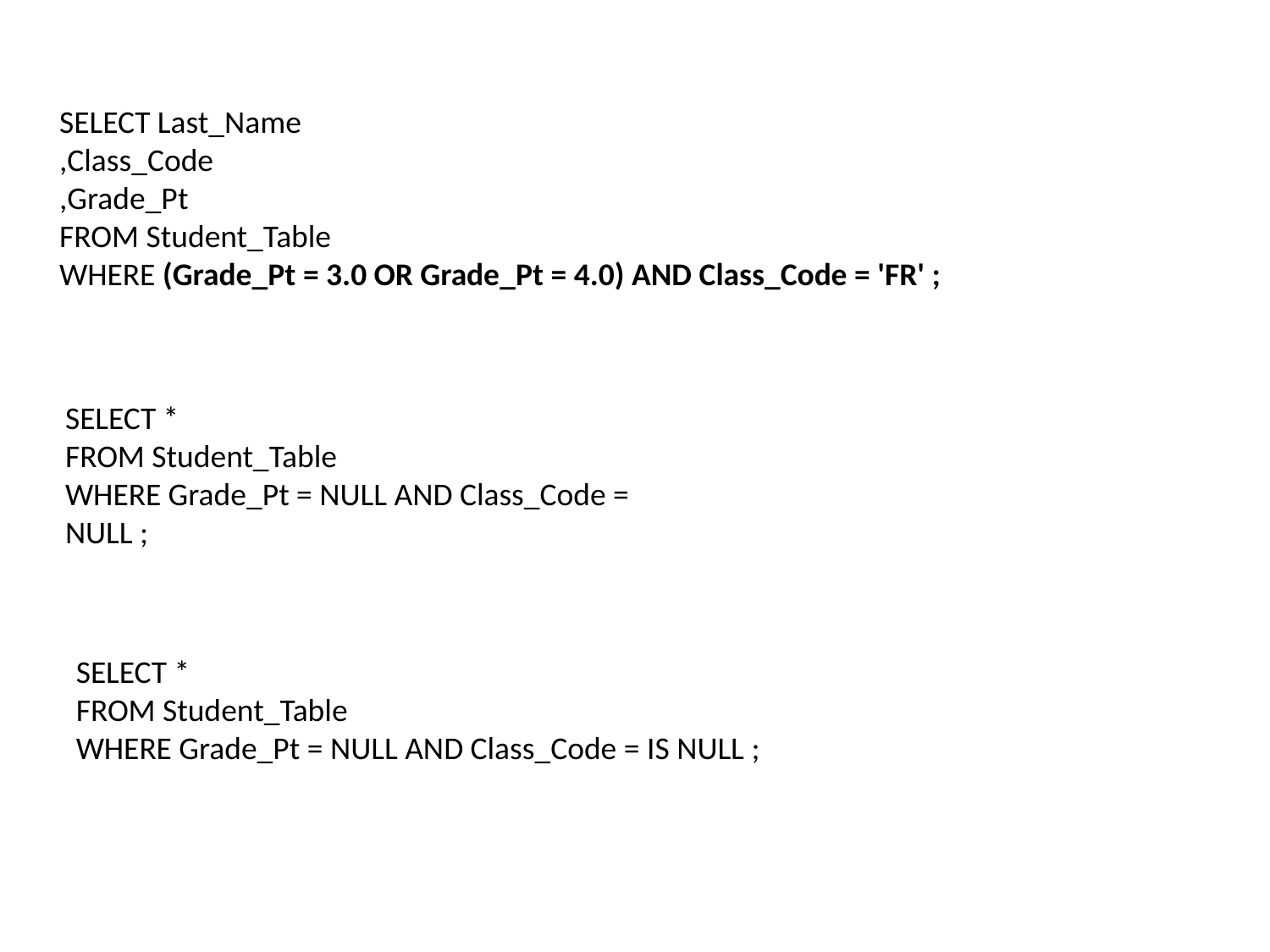

SELECT Last_Name
,Class_Code
,Grade_Pt
FROM Student_Table
WHERE (Grade_Pt = 3.0 OR Grade_Pt = 4.0) AND Class_Code = 'FR' ;

SELECT *
FROM Student_Table
WHERE Grade_Pt = NULL AND Class_Code = NULL ;
SELECT *
FROM Student_Table
WHERE Grade_Pt = NULL AND Class_Code = IS NULL ;